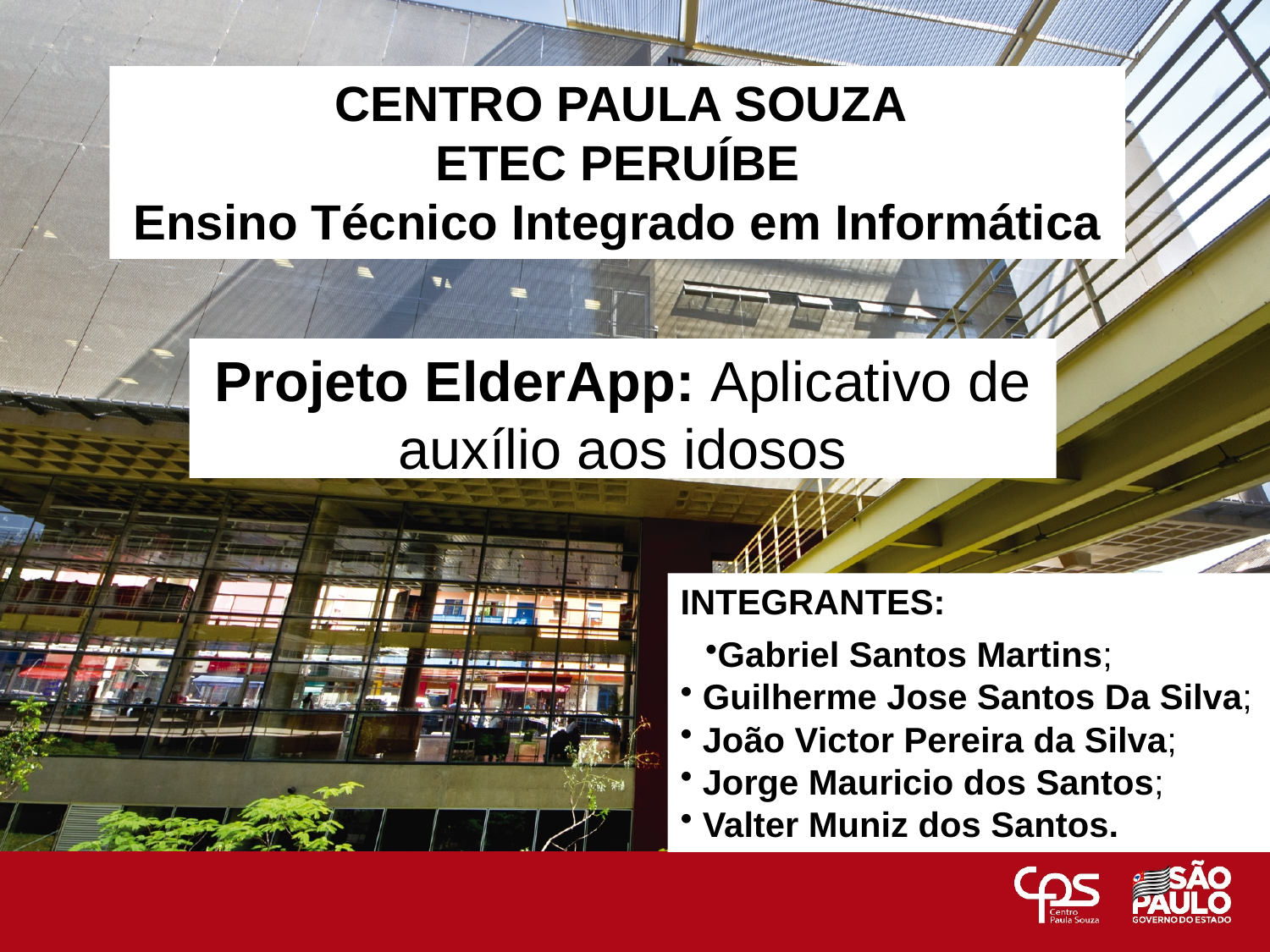

CENTRO PAULA SOUZA
ETEC PERUÍBE
Ensino Técnico Integrado em Informática

Projeto ElderApp: Aplicativo de auxílio aos idosos
INTEGRANTES:
Gabriel Santos Martins;
 Guilherme Jose Santos Da Silva;
 João Victor Pereira da Silva;
 Jorge Mauricio dos Santos;
 Valter Muniz dos Santos.